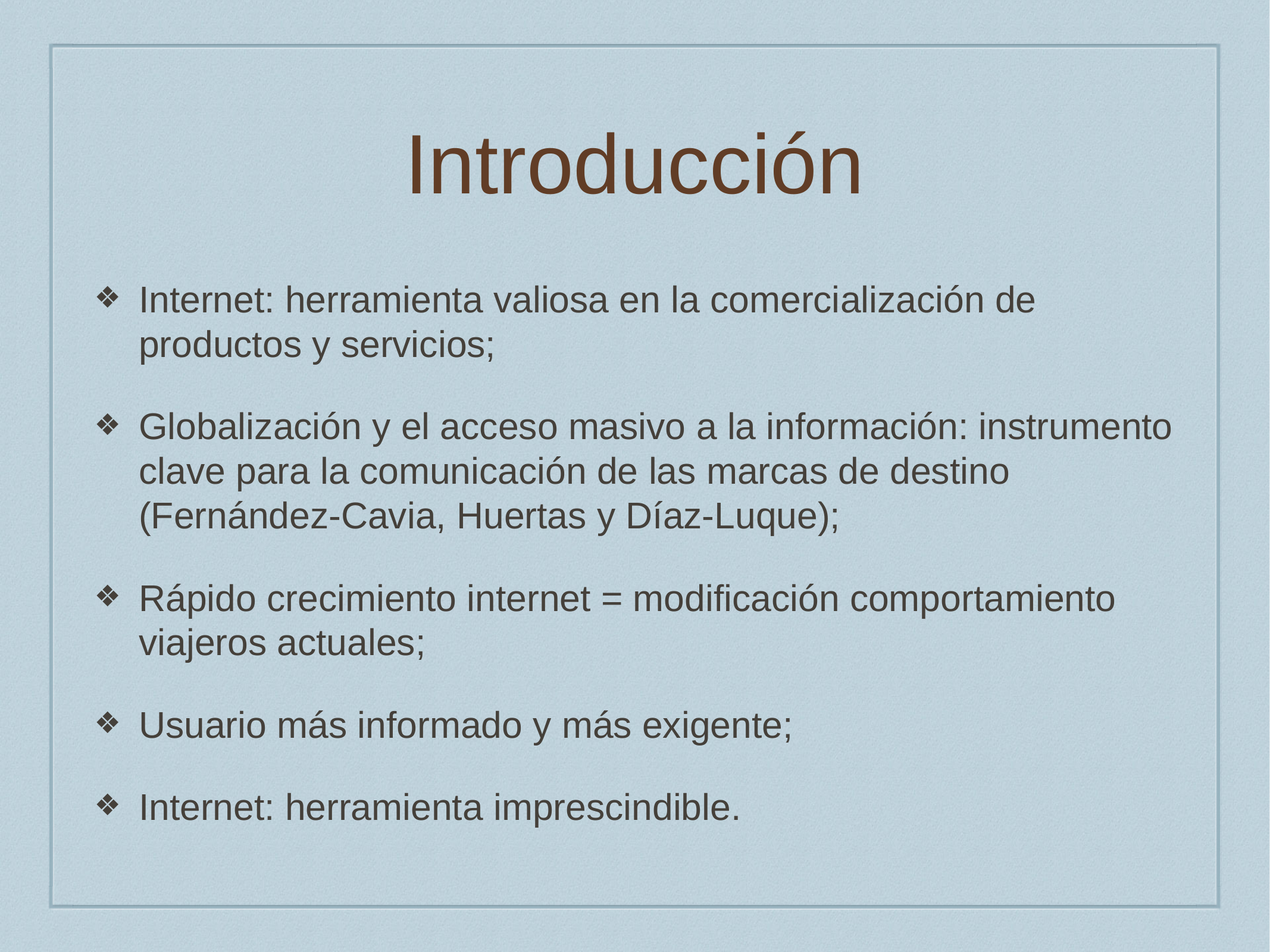

# Introducción
Internet: herramienta valiosa en la comercialización de productos y servicios;
Globalización y el acceso masivo a la información: instrumento clave para la comunicación de las marcas de destino (Fernández-Cavia, Huertas y Díaz-Luque);
Rápido crecimiento internet = modificación comportamiento viajeros actuales;
Usuario más informado y más exigente;
Internet: herramienta imprescindible.